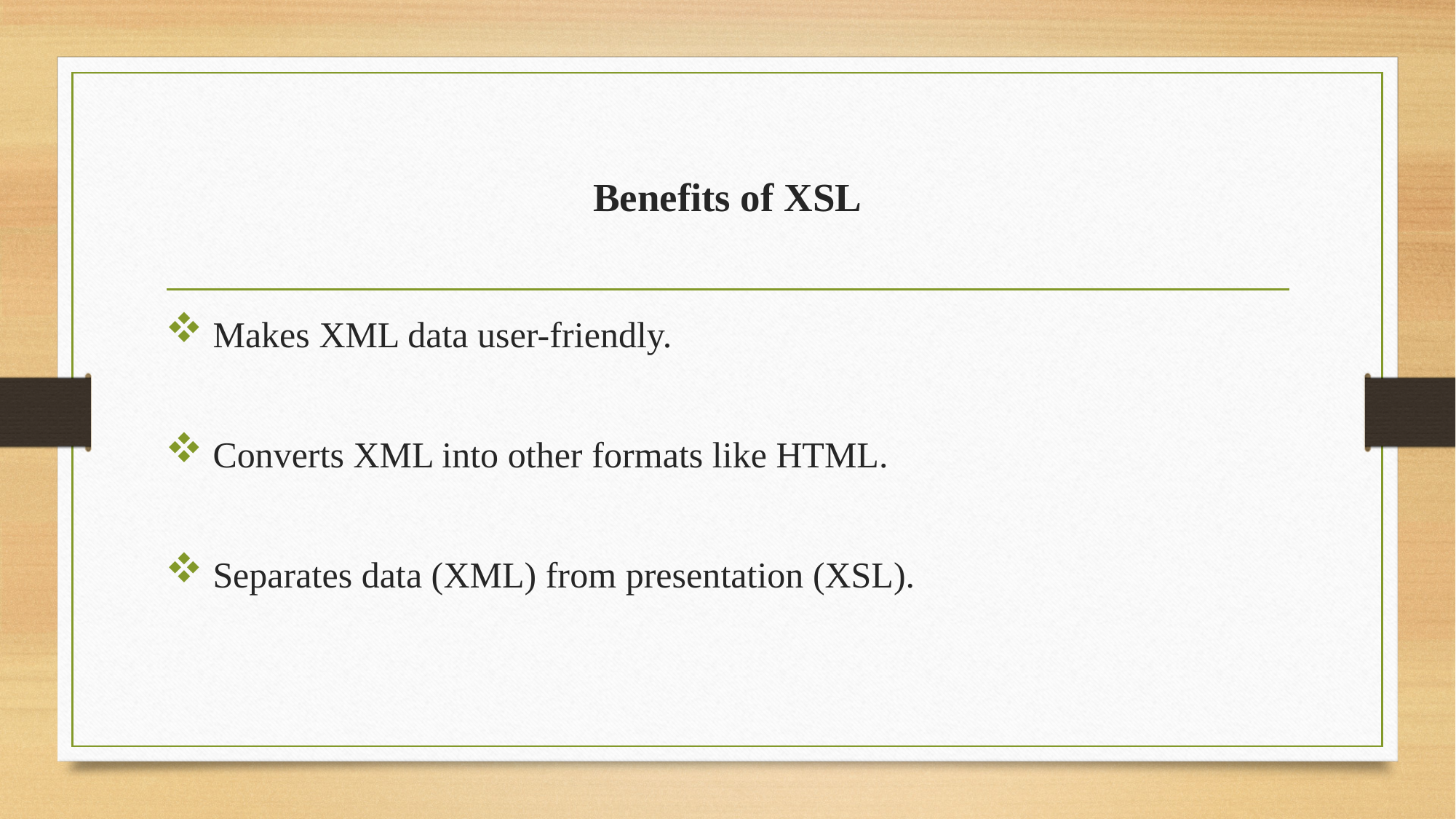

# Benefits of XSL
 Makes XML data user-friendly.

 Converts XML into other formats like HTML.

 Separates data (XML) from presentation (XSL).